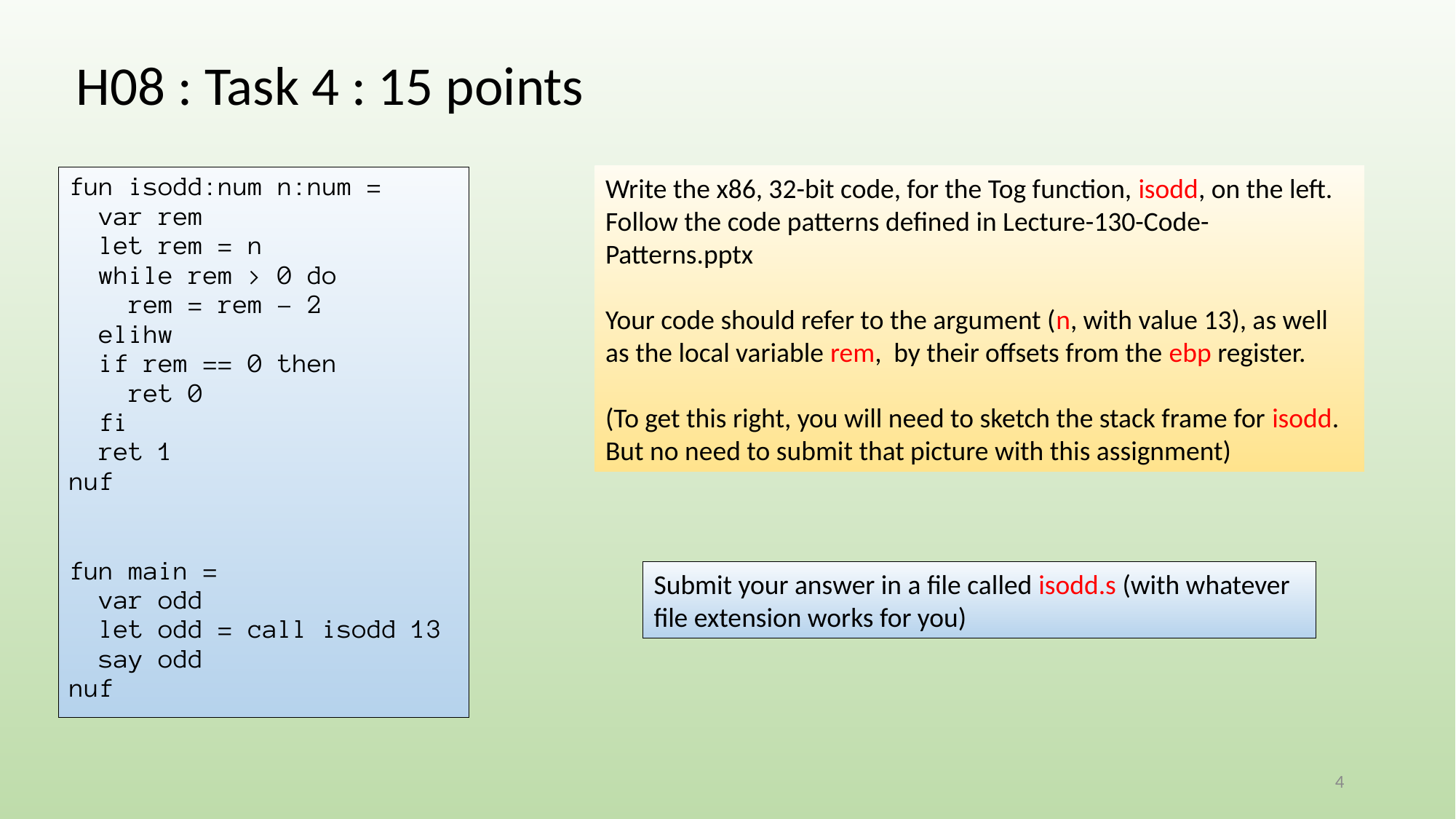

H08 : Task 4 : 15 points
Write the x86, 32-bit code, for the Tog function, isodd, on the left.  Follow the code patterns defined in Lecture-130-Code-Patterns.pptx

Your code should refer to the argument (n, with value 13), as well as the local variable rem,  by their offsets from the ebp register.

(To get this right, you will need to sketch the stack frame for isodd.  But no need to submit that picture with this assignment)
fun isodd:num n:num =
  var rem
  let rem = n
  while rem > 0 do
    rem = rem – 2
  elihw
  if rem == 0 then
    ret 0
  fi
  ret 1
nuf

fun main =
  var odd
  let odd = call isodd 13
  say odd
nuf
Submit your answer in a file called isodd.s (with whatever file extension works for you)
4